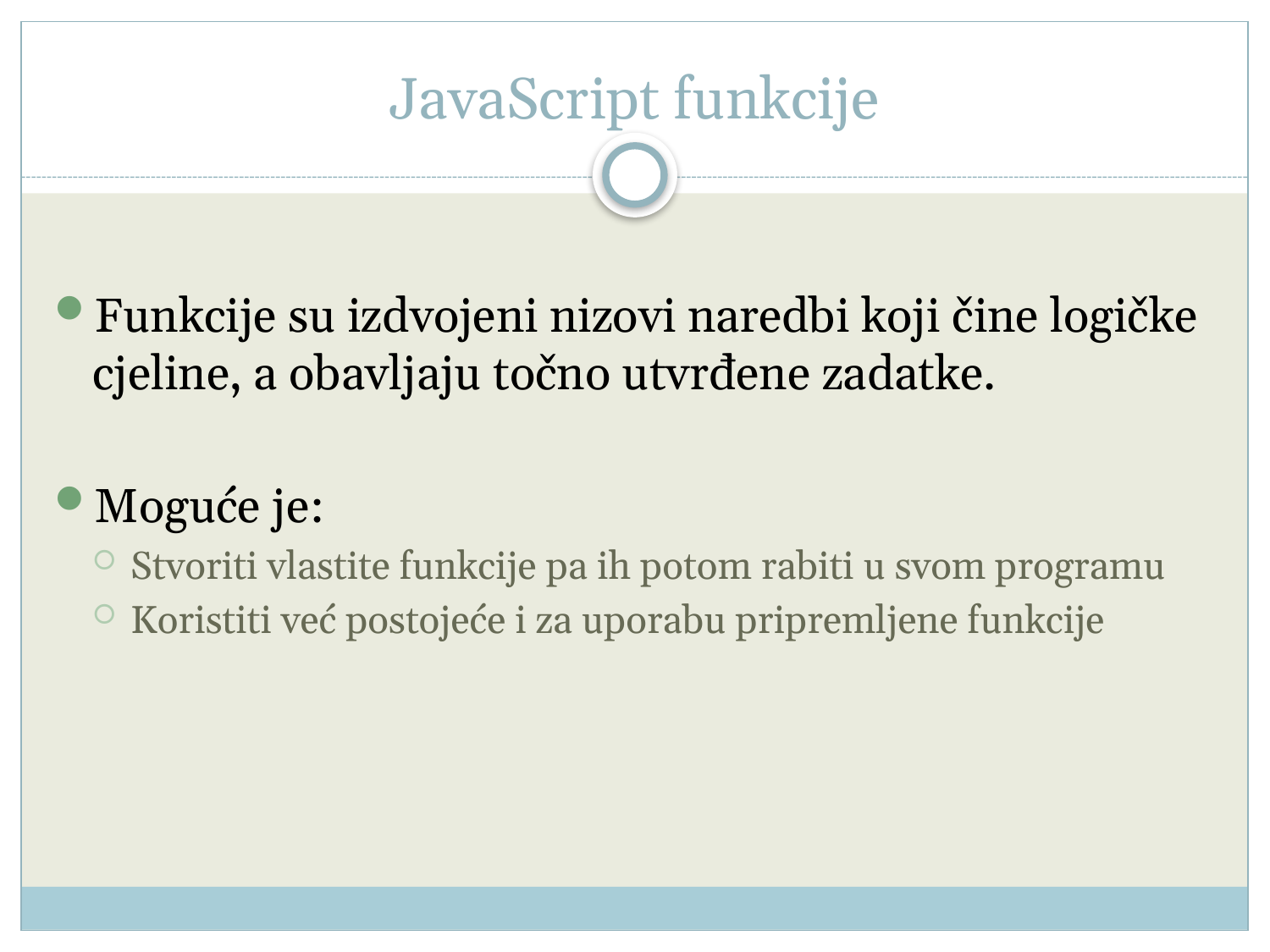

# JavaScript funkcije

Funkcije su izdvojeni nizovi naredbi koji čine logičke cjeline, a obavljaju točno utvrđene zadatke.

Moguće je:
Stvoriti vlastite funkcije pa ih potom rabiti u svom programu
Koristiti već postojeće i za uporabu pripremljene funkcije